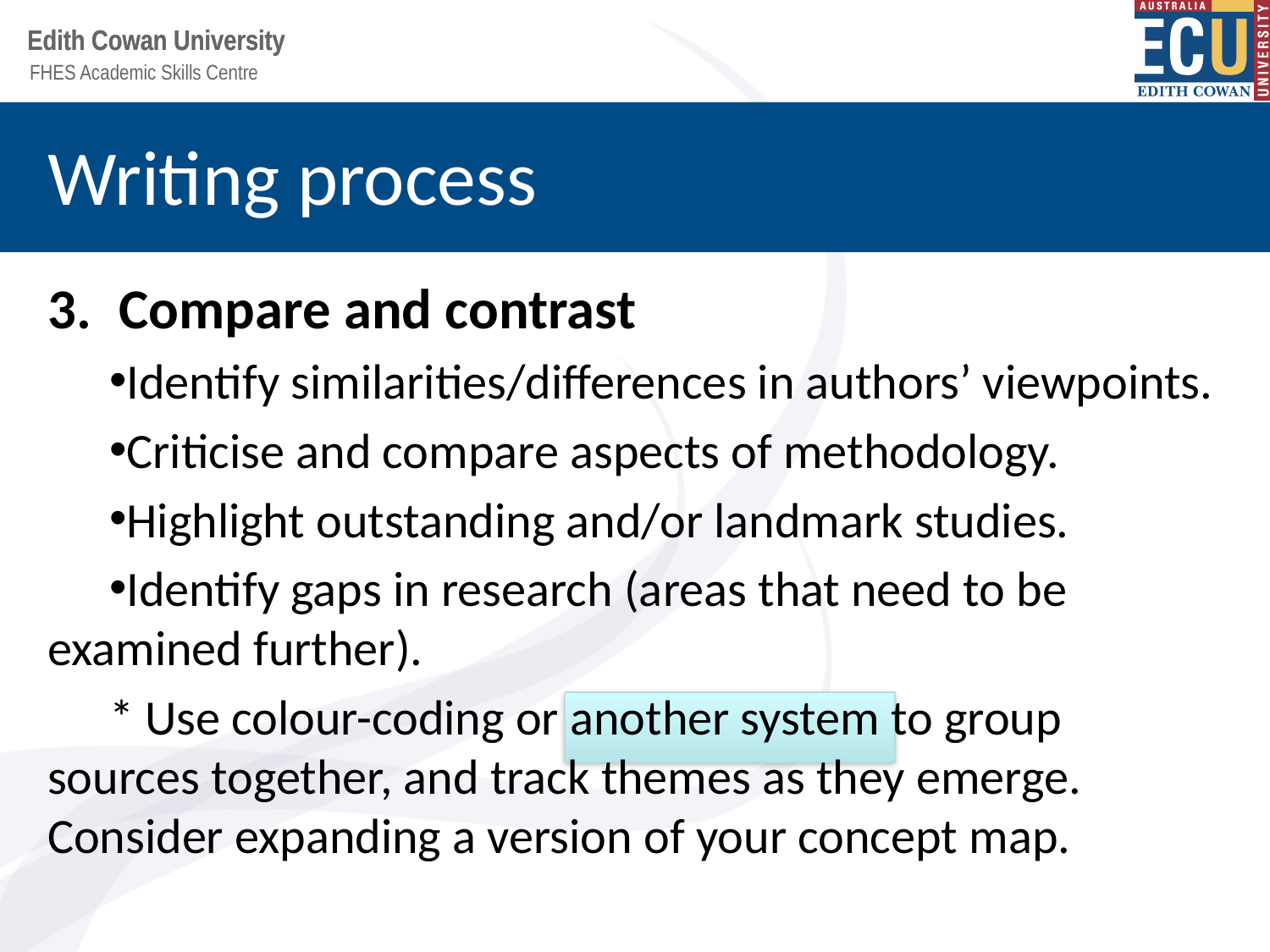

# Writing process
Compare and contrast
Identify similarities/differences in authors’ viewpoints.
Criticise and compare aspects of methodology.
Highlight outstanding and/or landmark studies.
Identify gaps in research (areas that need to be examined further).
* Use colour-coding or another system to group sources together, and track themes as they emerge. Consider expanding a version of your concept map.